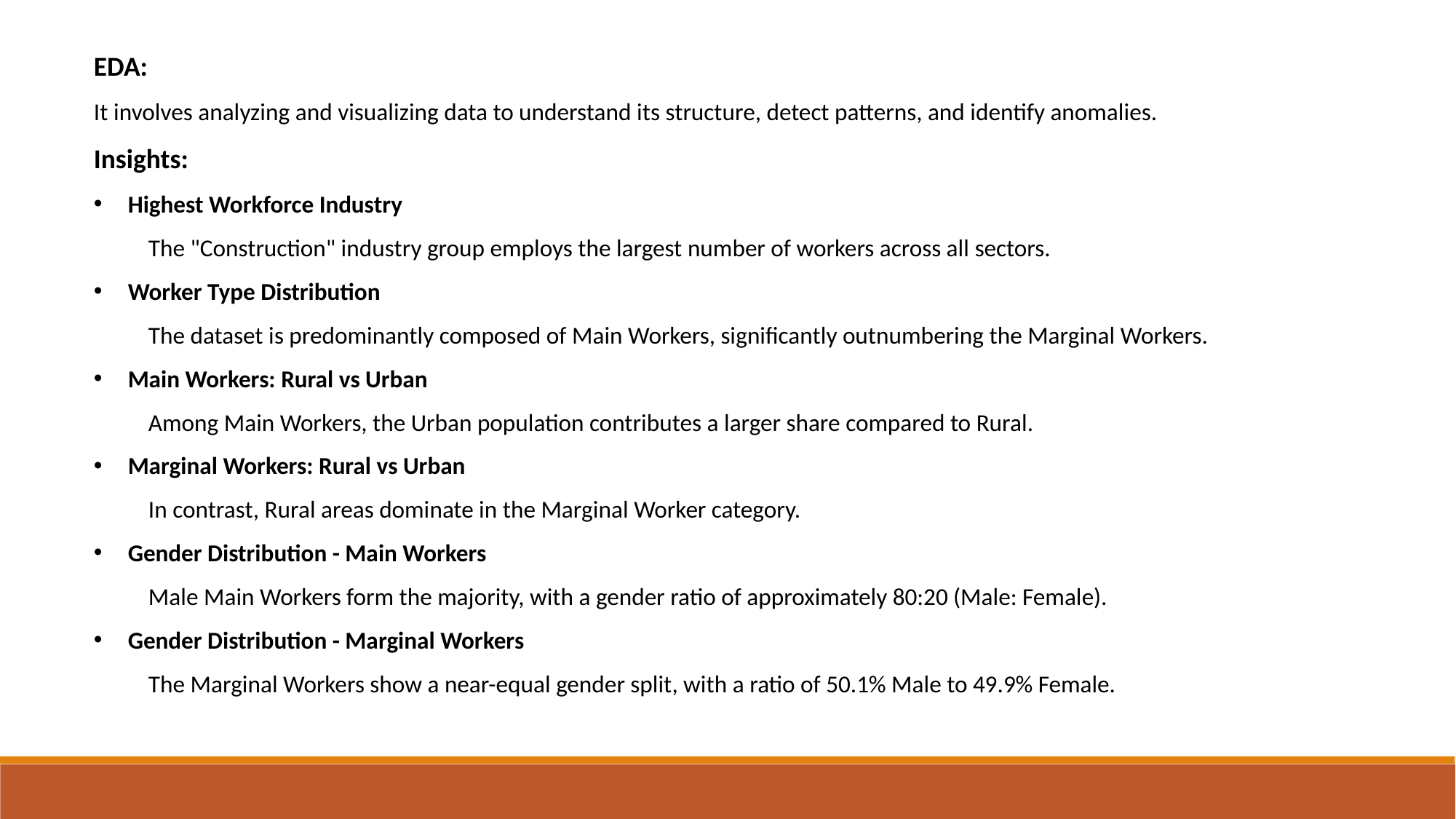

EDA:
It involves analyzing and visualizing data to understand its structure, detect patterns, and identify anomalies.
Insights:
Highest Workforce Industry
The "Construction" industry group employs the largest number of workers across all sectors.
Worker Type Distribution
The dataset is predominantly composed of Main Workers, significantly outnumbering the Marginal Workers.
Main Workers: Rural vs Urban
Among Main Workers, the Urban population contributes a larger share compared to Rural.
Marginal Workers: Rural vs Urban
In contrast, Rural areas dominate in the Marginal Worker category.
Gender Distribution - Main Workers
Male Main Workers form the majority, with a gender ratio of approximately 80:20 (Male: Female).
Gender Distribution - Marginal Workers
The Marginal Workers show a near-equal gender split, with a ratio of 50.1% Male to 49.9% Female.